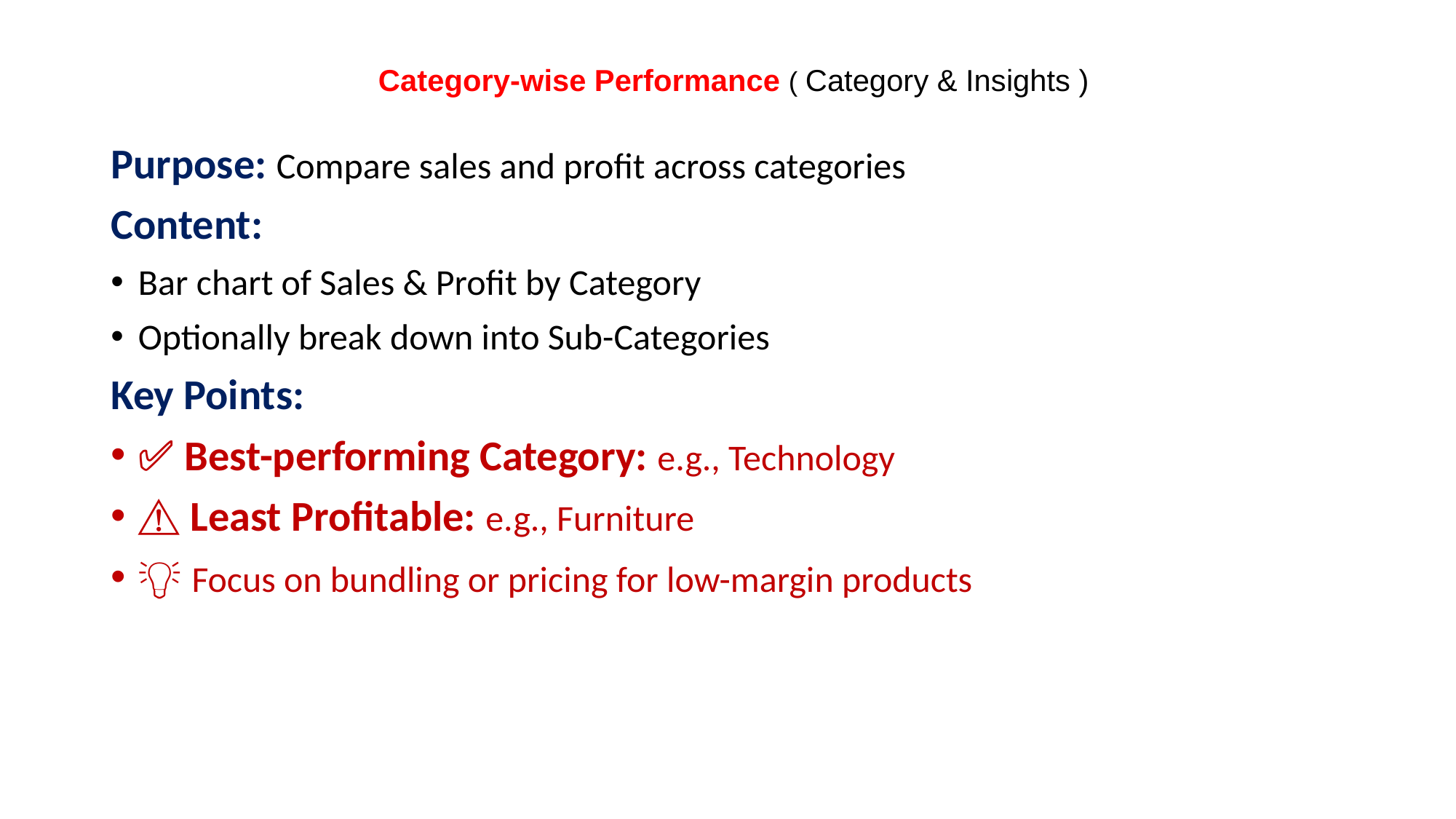

# Category-wise Performance ( Category & Insights )
Purpose: Compare sales and profit across categories
Content:
Bar chart of Sales & Profit by Category
Optionally break down into Sub-Categories
Key Points:
✅ Best-performing Category: e.g., Technology
⚠️ Least Profitable: e.g., Furniture
💡 Focus on bundling or pricing for low-margin products